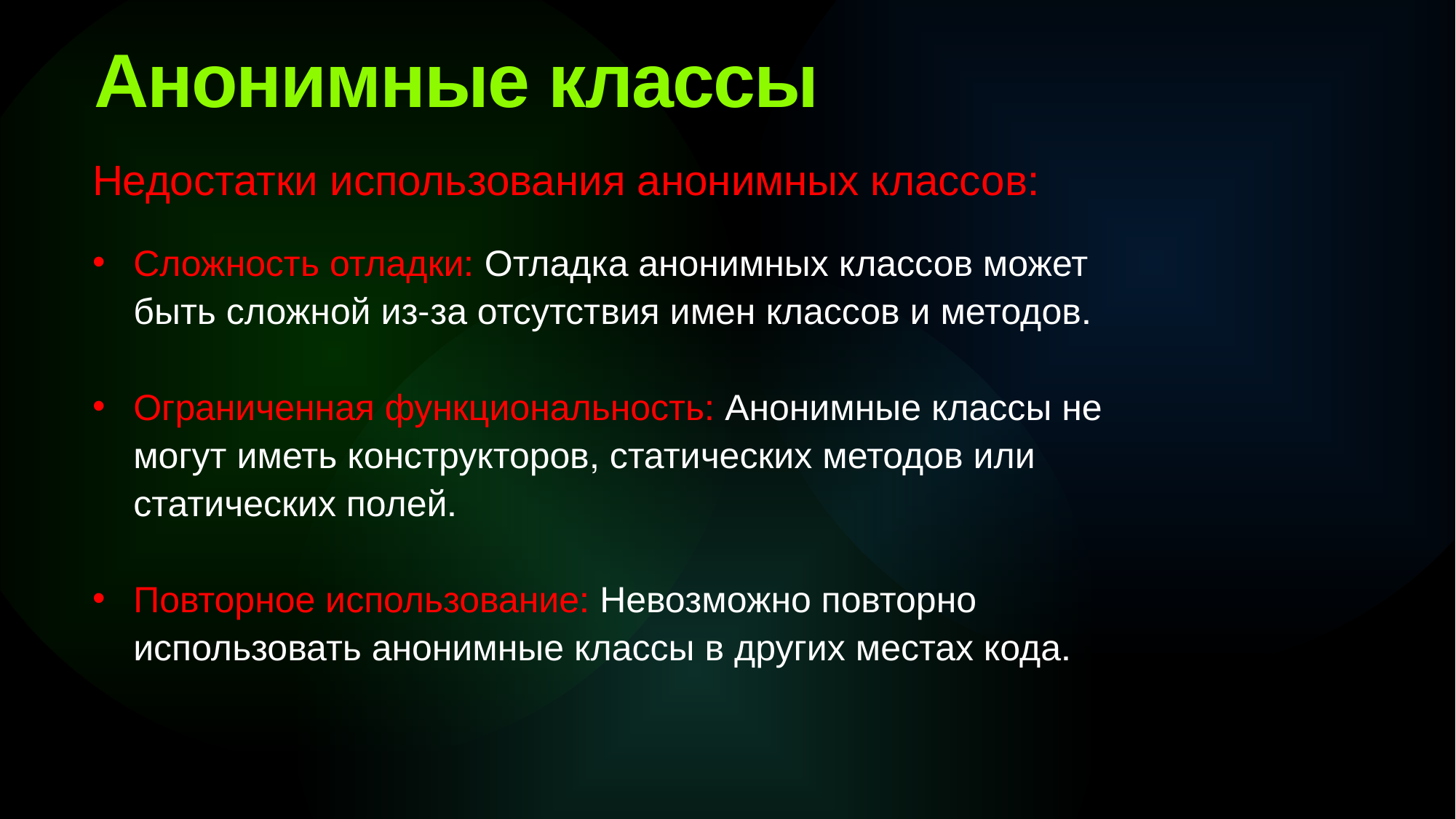

Анонимные классы
Недостатки использования анонимных классов:

Сложность отладки: Отладка анонимных классов может быть сложной из-за отсутствия имен классов и методов.

Ограниченная функциональность: Анонимные классы не могут иметь конструкторов, статических методов или статических полей.

Повторное использование: Невозможно повторно использовать анонимные классы в других местах кода.